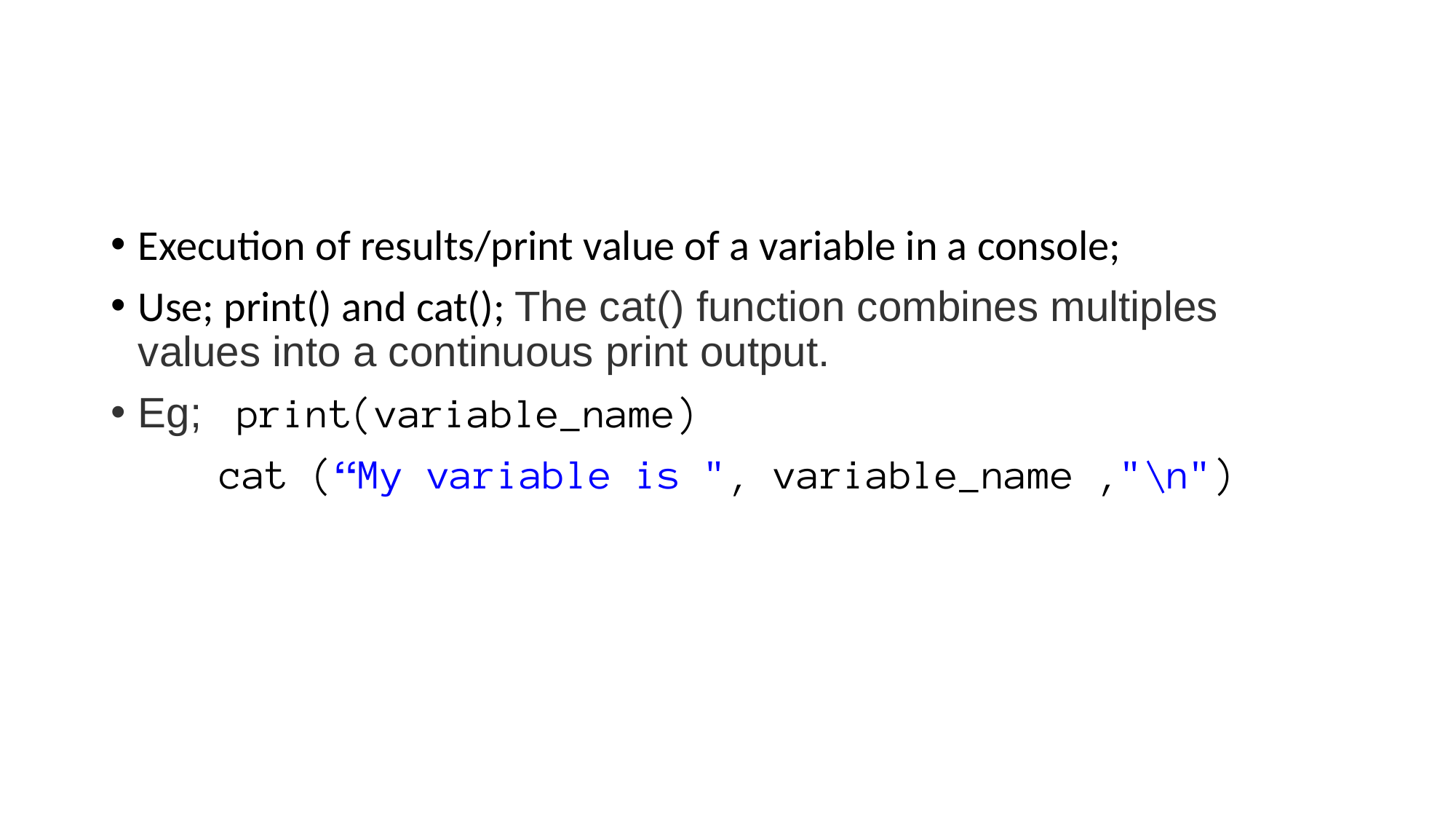

#
Execution of results/print value of a variable in a console;
Use; print() and cat(); The cat() function combines multiples values into a continuous print output.
Eg;   print(variable_name)
	cat (“My variable is ", variable_name ,"\n")